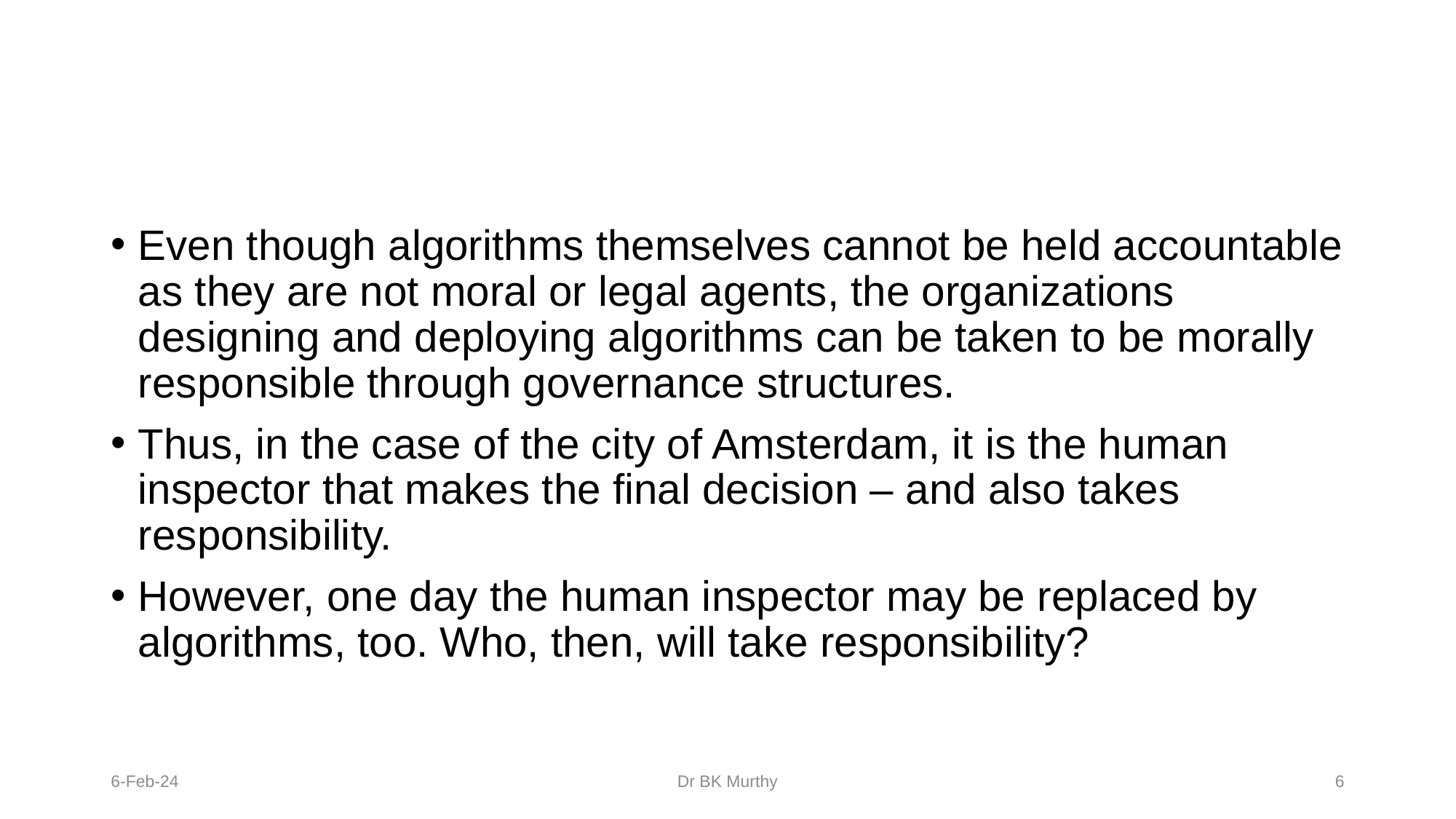

Even though algorithms themselves cannot be held accountable as they are not moral or legal agents, the organizations designing and deploying algorithms can be taken to be morally responsible through governance structures.
Thus, in the case of the city of Amsterdam, it is the human inspector that makes the final decision – and also takes responsibility.
However, one day the human inspector may be replaced by algorithms, too. Who, then, will take responsibility?
6-Feb-24
Dr BK Murthy
6